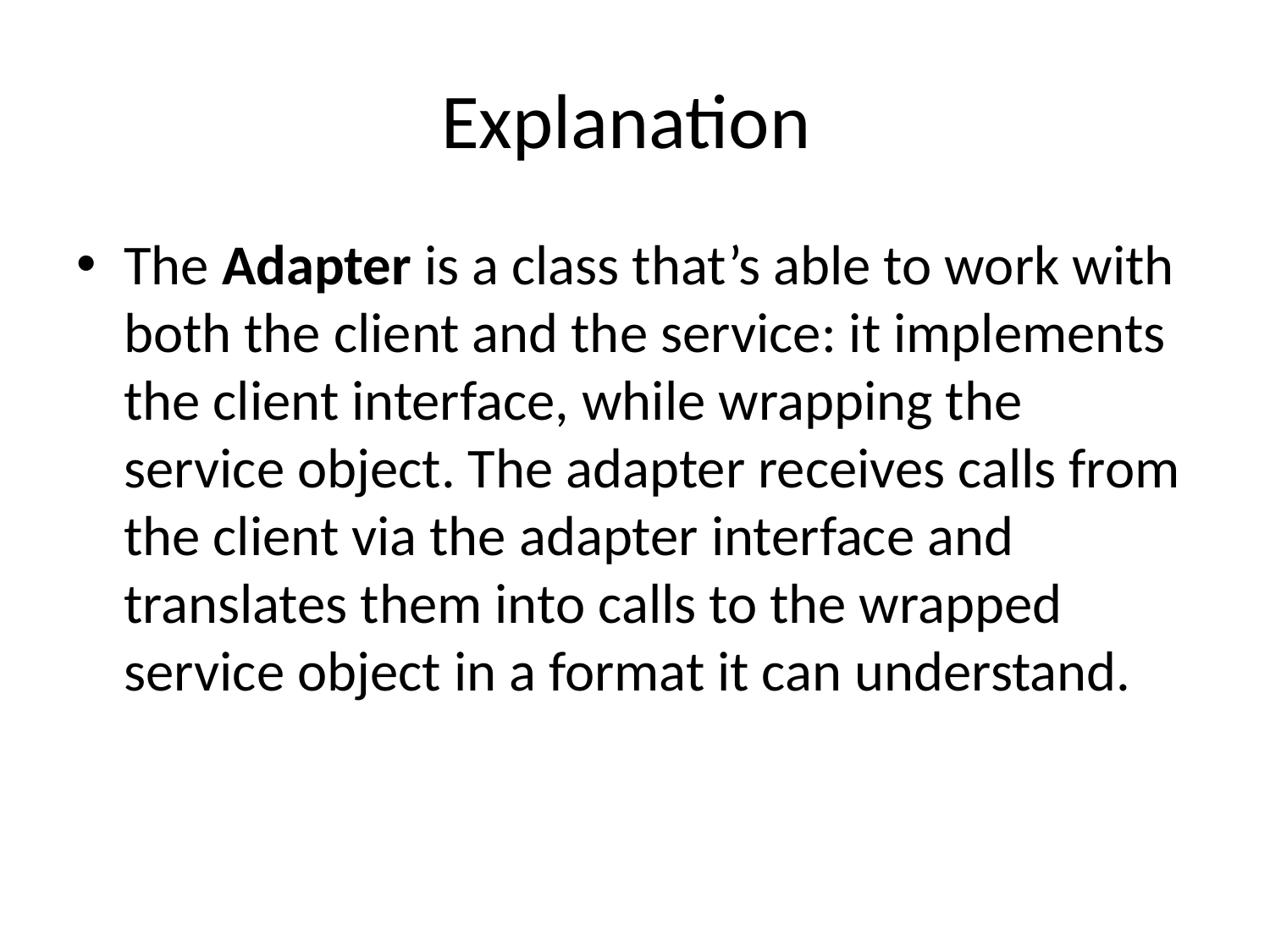

# Explanation
The Adapter is a class that’s able to work with both the client and the service: it implements the client interface, while wrapping the service object. The adapter receives calls from the client via the adapter interface and translates them into calls to the wrapped service object in a format it can understand.